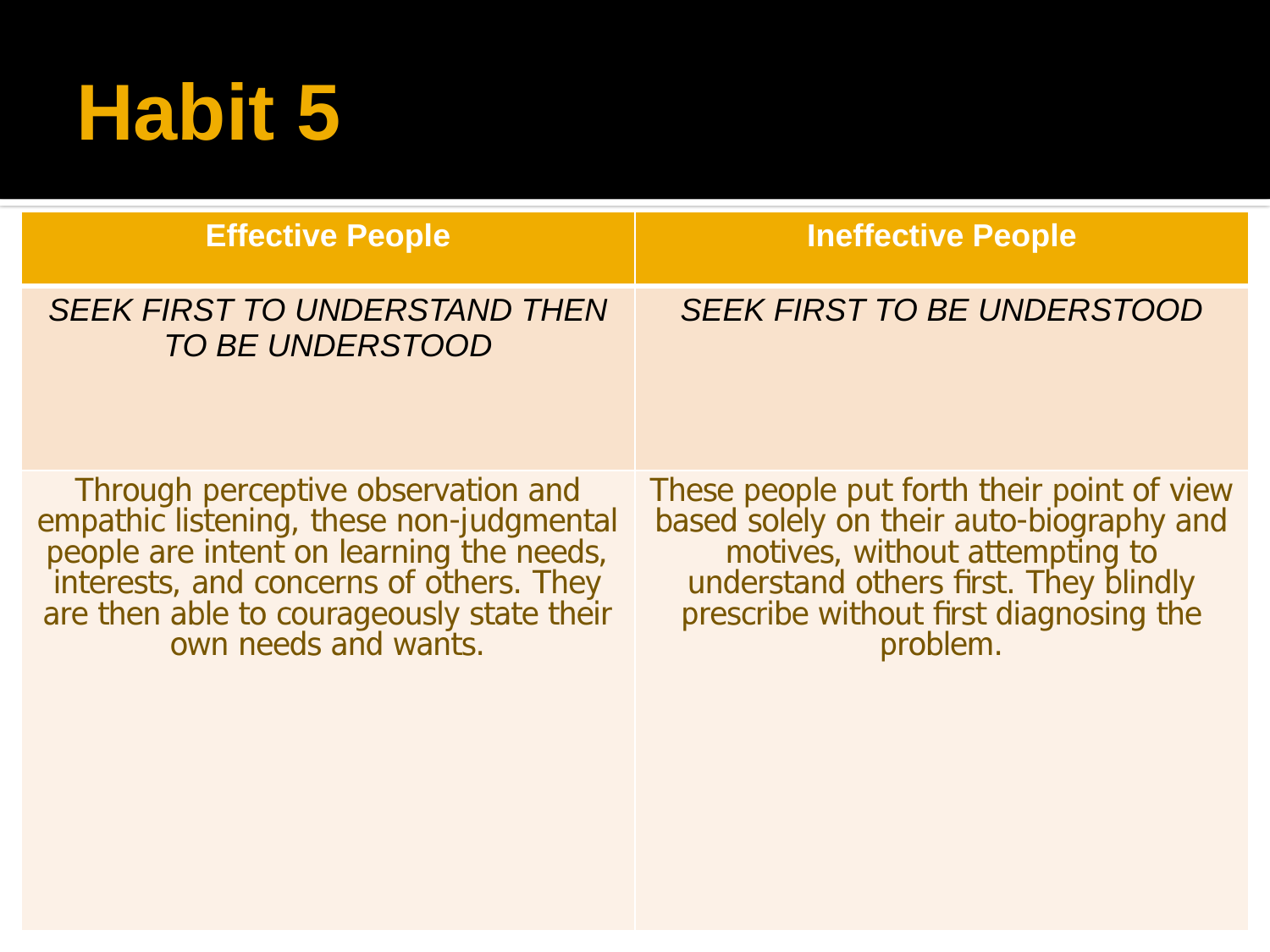

# Habit 5
| Effective People | Ineffective People |
| --- | --- |
| SEEK FIRST TO UNDERSTAND THEN TO BE UNDERSTOOD | SEEK FIRST TO BE UNDERSTOOD |
| Through perceptive observation and empathic listening, these non-judgmental people are intent on learning the needs, interests, and concerns of others. They are then able to courageously state their own needs and wants. | These people put forth their point of view based solely on their auto-biography and motives, without attempting to understand others first. They blindly prescribe without first diagnosing the problem. |